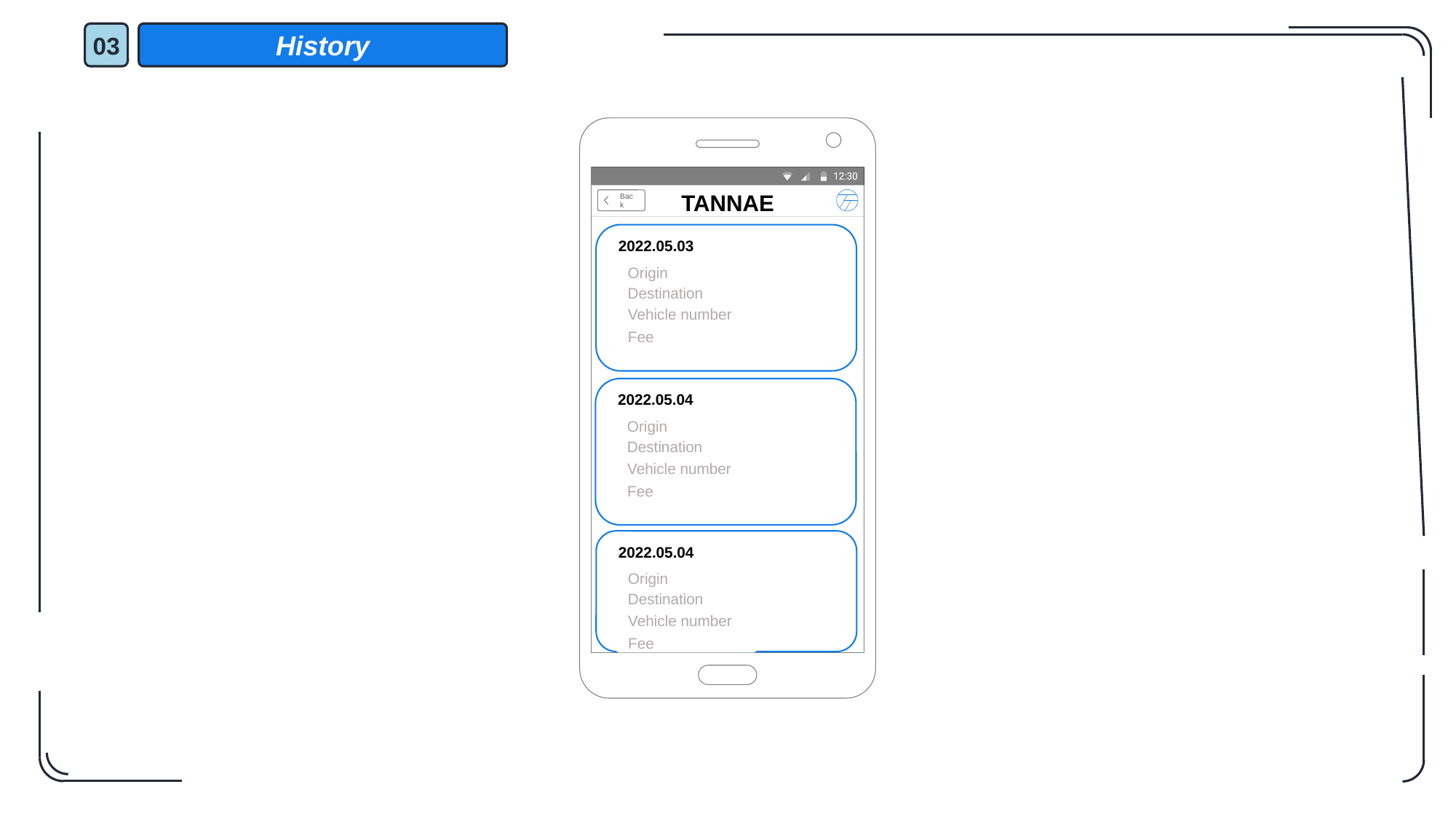

03
History

TANNAE

Back

2022.05.03
Origin
Destination
Vehicle number
Fee

2022.05.04
Origin
Destination
Vehicle number
Fee

2022.05.04
Origin
Destination
Vehicle number
Fee